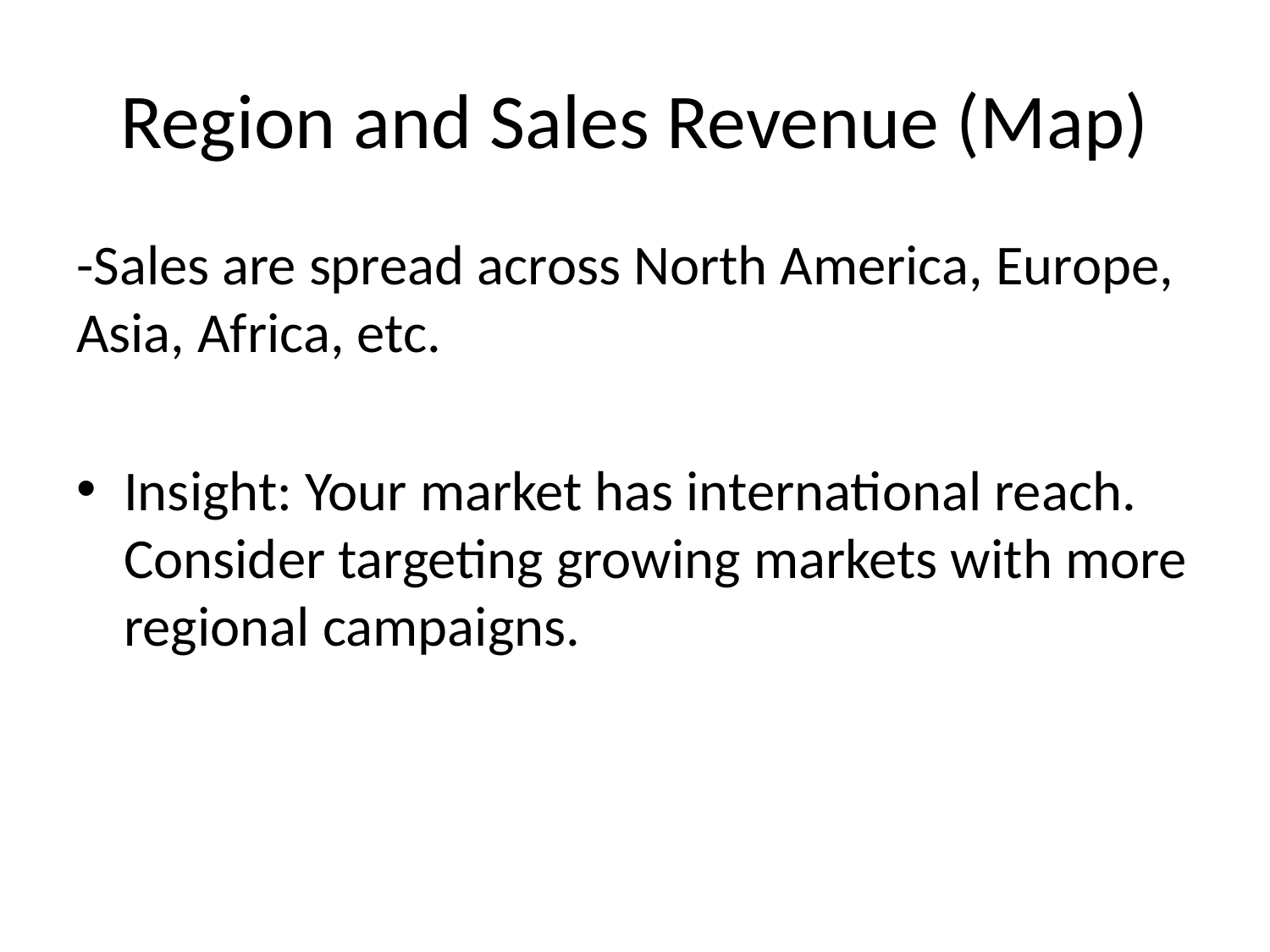

# Region and Sales Revenue (Map)
-Sales are spread across North America, Europe, Asia, Africa, etc.

Insight: Your market has international reach. Consider targeting growing markets with more regional campaigns.